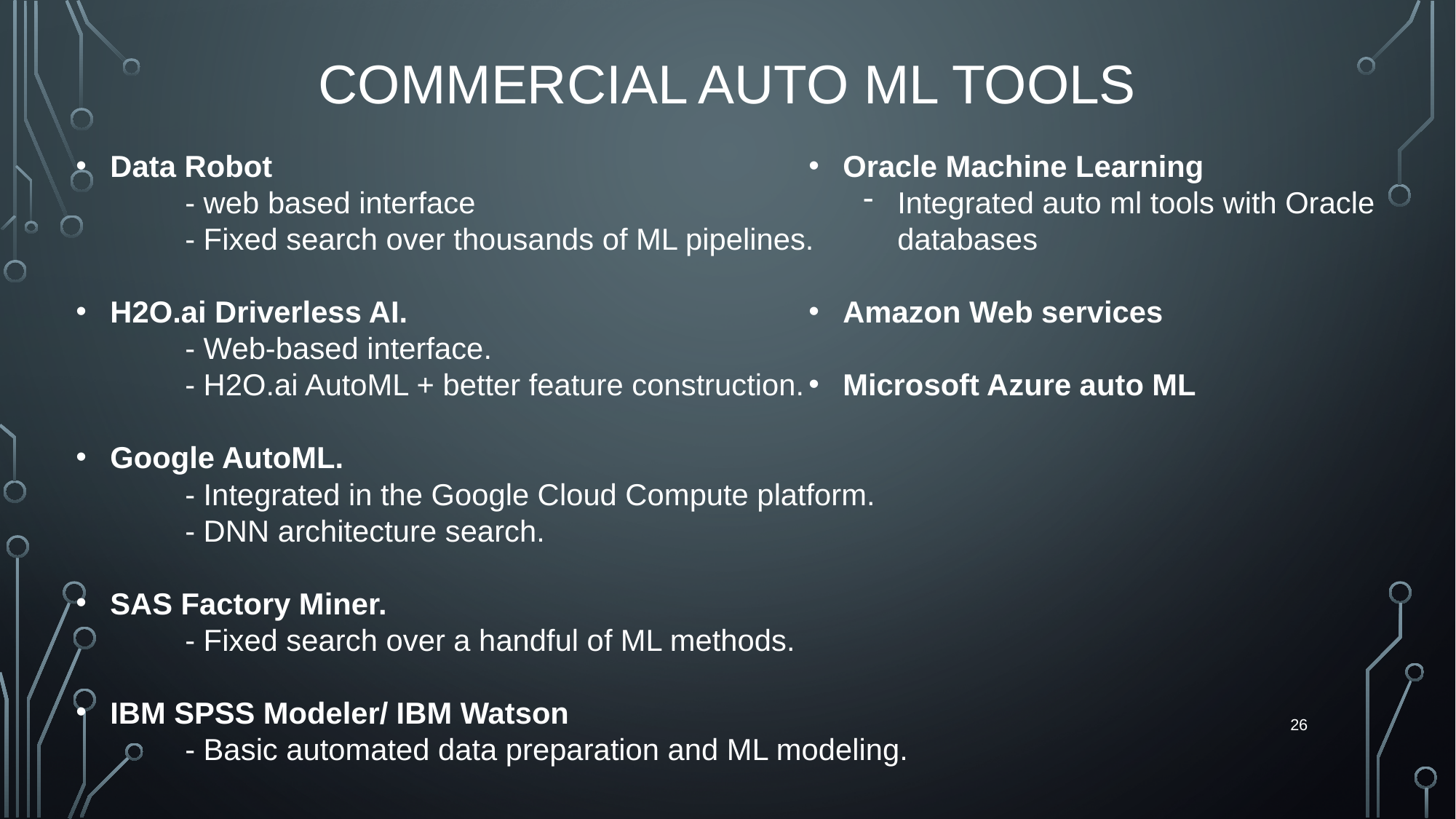

# Commercial Auto ML Tools
Data Robot
	- web based interface
	- Fixed search over thousands of ML pipelines.

H2O.ai Driverless AI.
	- Web-based interface.
	- H2O.ai AutoML + better feature construction.

Google AutoML.
	- Integrated in the Google Cloud Compute platform.
	- DNN architecture search.

SAS Factory Miner.
	- Fixed search over a handful of ML methods.

IBM SPSS Modeler/ IBM Watson
	- Basic automated data preparation and ML modeling.

Oracle Machine Learning
Integrated auto ml tools with Oracle databases

Amazon Web services

Microsoft Azure auto ML
26